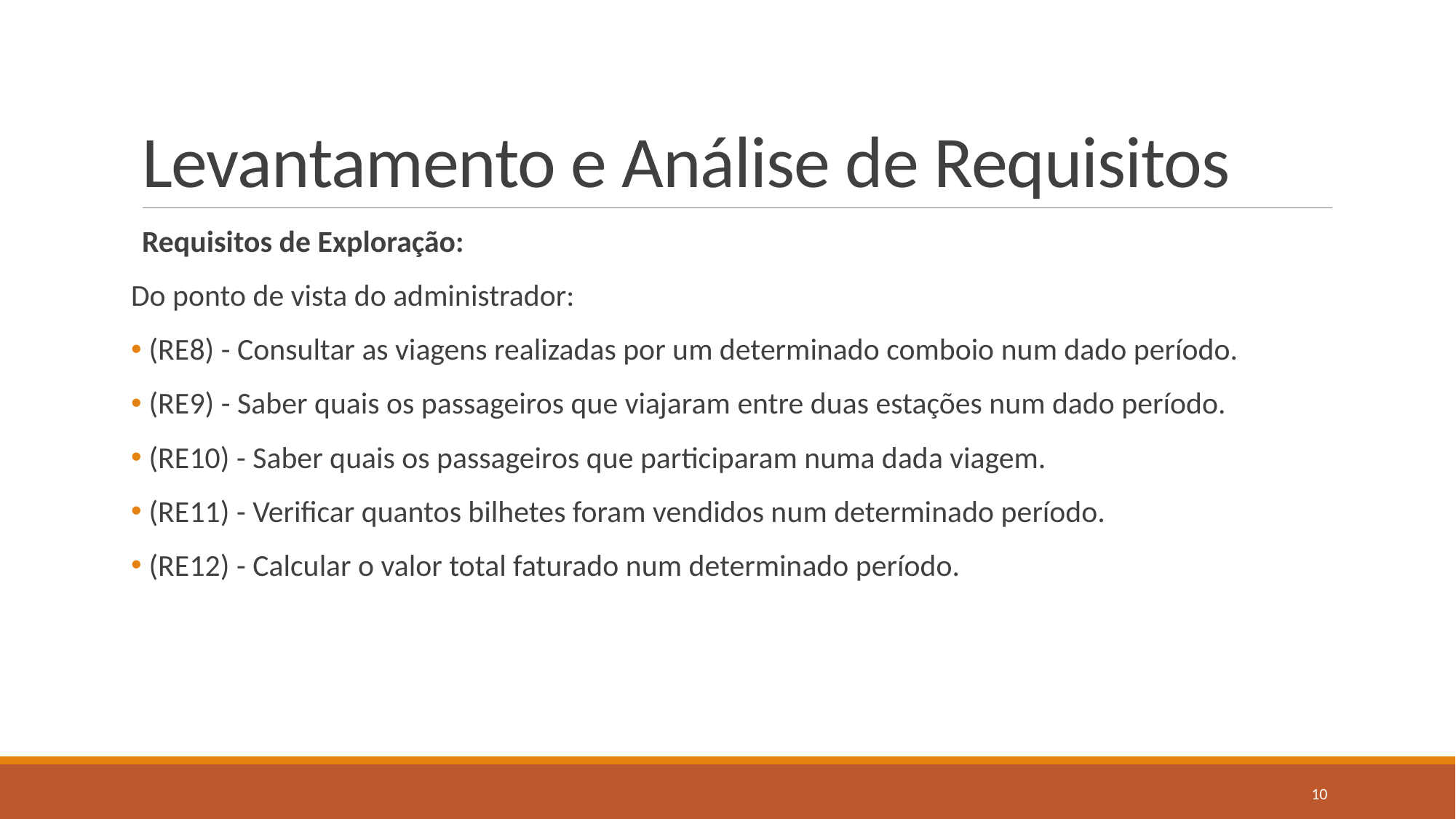

# Levantamento e Análise de Requisitos
Requisitos de Exploração:
Do ponto de vista do administrador:
 (RE8) - Consultar as viagens realizadas por um determinado comboio num dado período.
 (RE9) - Saber quais os passageiros que viajaram entre duas estações num dado período.
 (RE10) - Saber quais os passageiros que participaram numa dada viagem.
 (RE11) - Verificar quantos bilhetes foram vendidos num determinado período.
 (RE12) - Calcular o valor total faturado num determinado período.

10